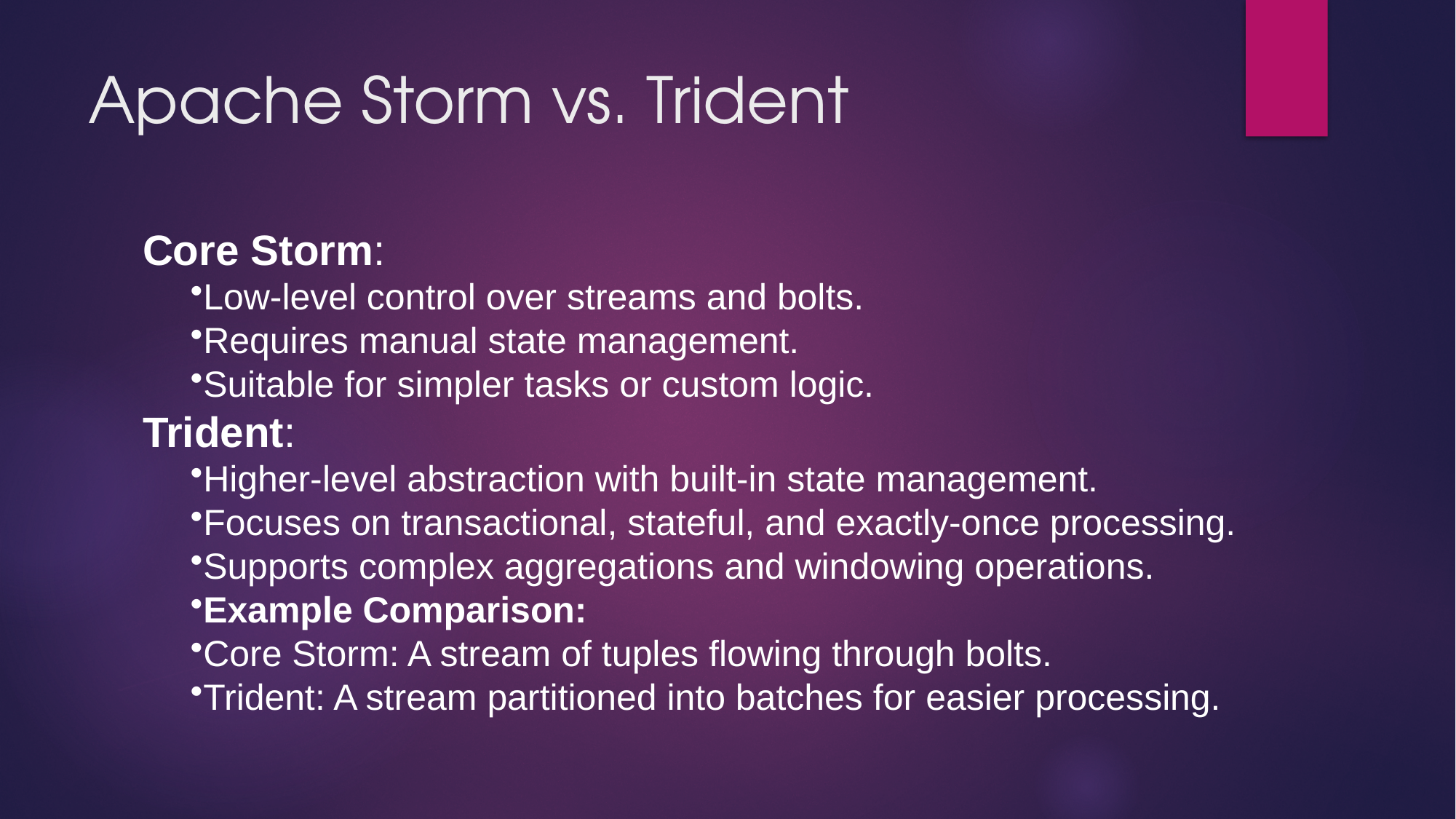

# Apache Storm vs. Trident
Core Storm:
Low-level control over streams and bolts.
Requires manual state management.
Suitable for simpler tasks or custom logic.
Trident:
Higher-level abstraction with built-in state management.
Focuses on transactional, stateful, and exactly-once processing.
Supports complex aggregations and windowing operations.
Example Comparison:
Core Storm: A stream of tuples flowing through bolts.
Trident: A stream partitioned into batches for easier processing.